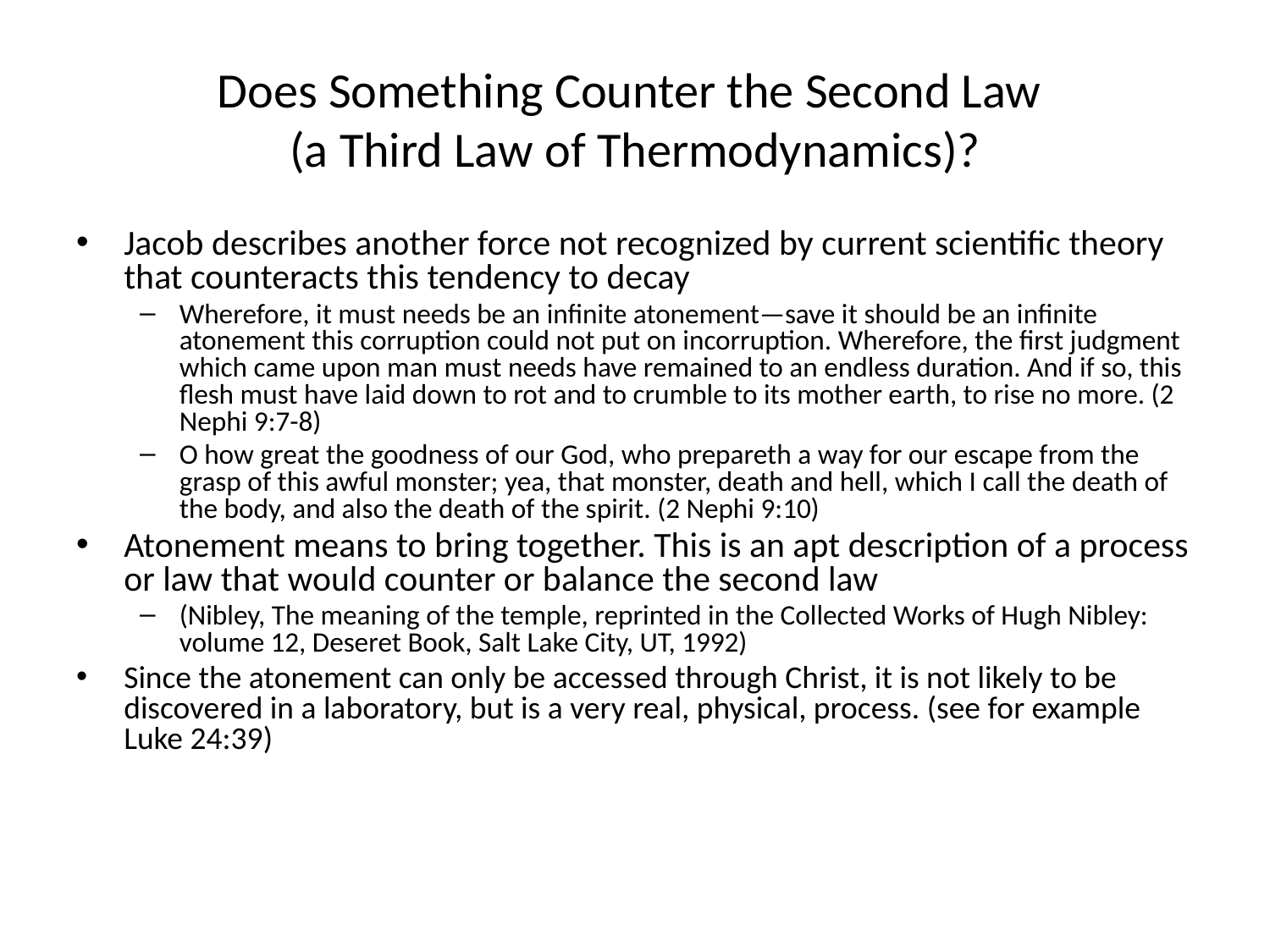

# Does Something Counter the Second Law (a Third Law of Thermodynamics)?
Jacob describes another force not recognized by current scientific theory that counteracts this tendency to decay
Wherefore, it must needs be an infinite atonement—save it should be an infinite atonement this corruption could not put on incorruption. Wherefore, the first judgment which came upon man must needs have remained to an endless duration. And if so, this flesh must have laid down to rot and to crumble to its mother earth, to rise no more. (2 Nephi 9:7-8)
O how great the goodness of our God, who prepareth a way for our escape from the grasp of this awful monster; yea, that monster, death and hell, which I call the death of the body, and also the death of the spirit. (2 Nephi 9:10)
Atonement means to bring together. This is an apt description of a process or law that would counter or balance the second law
(Nibley, The meaning of the temple, reprinted in the Collected Works of Hugh Nibley: volume 12, Deseret Book, Salt Lake City, UT, 1992)
Since the atonement can only be accessed through Christ, it is not likely to be discovered in a laboratory, but is a very real, physical, process. (see for example Luke 24:39)